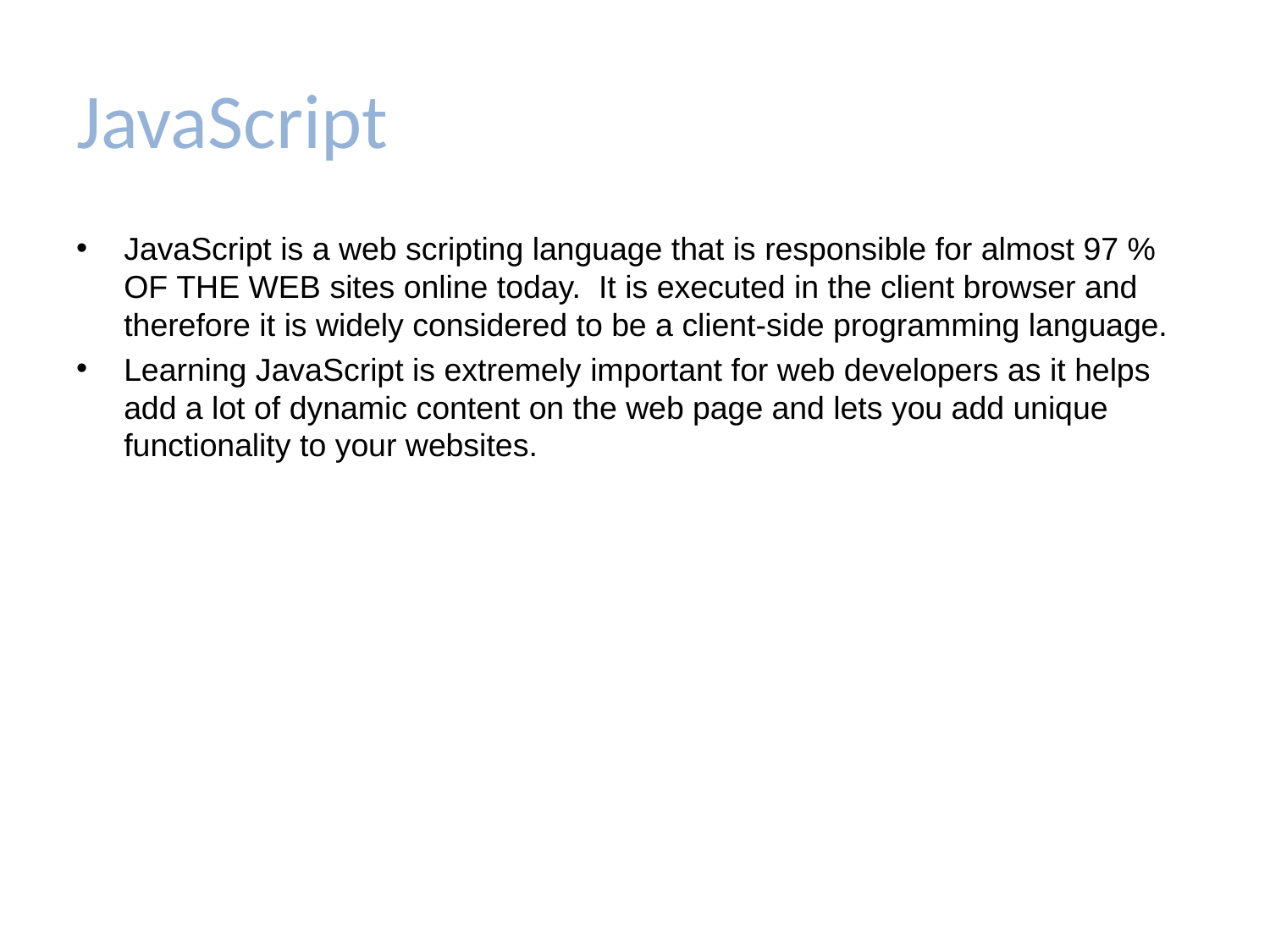

# JavaScript
JavaScript is a web scripting language that is responsible for almost 97 % OF THE WEB sites online today.  It is executed in the client browser and therefore it is widely considered to be a client-side programming language.
Learning JavaScript is extremely important for web developers as it helps add a lot of dynamic content on the web page and lets you add unique functionality to your websites.